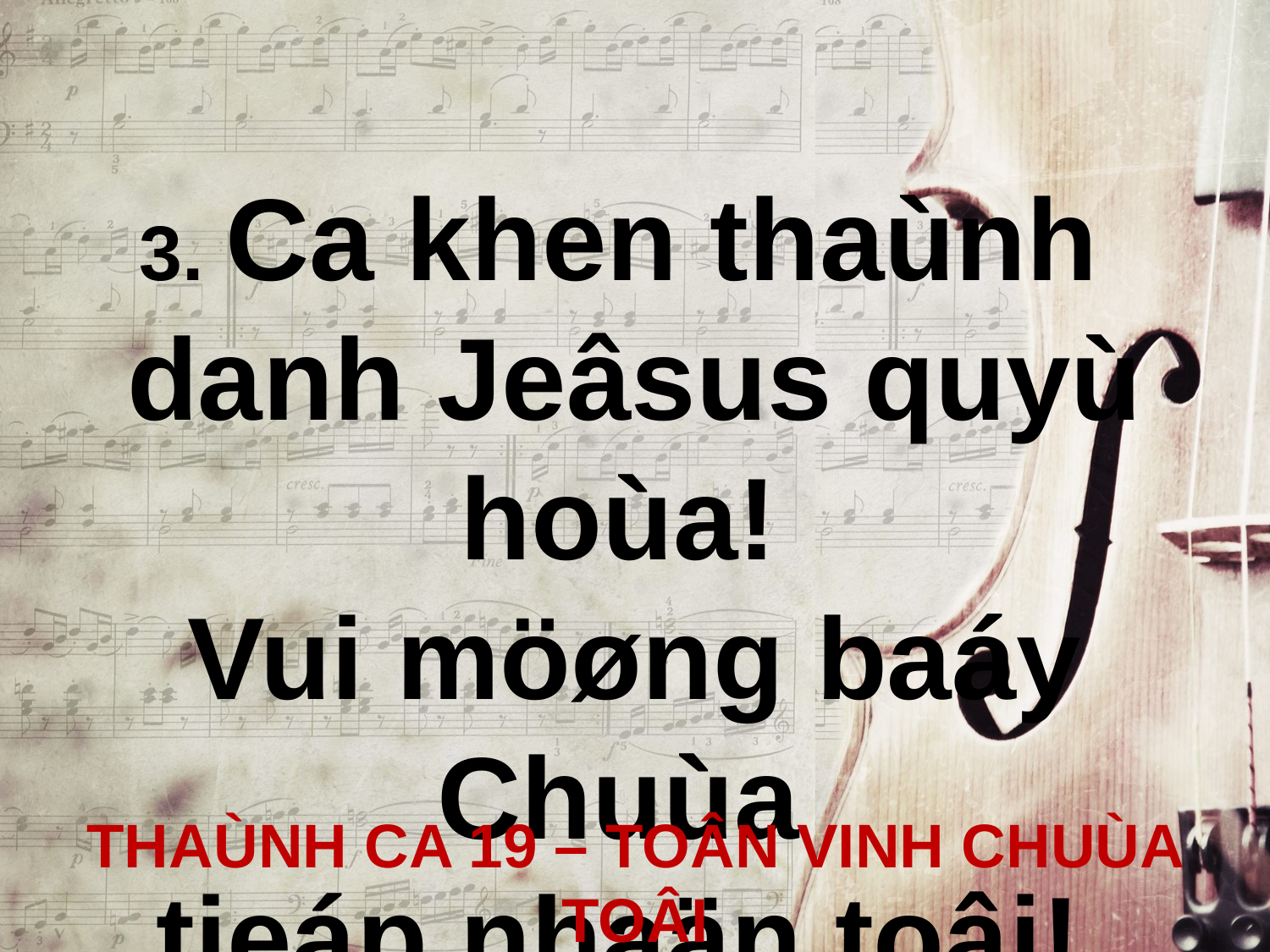

3. Ca khen thaùnh
danh Jeâsus quyù hoùa!
Vui möøng baáy Chuùa
tieáp nhaän toâi!
THAÙNH CA 19 – TOÂN VINH CHUÙA TOÂI